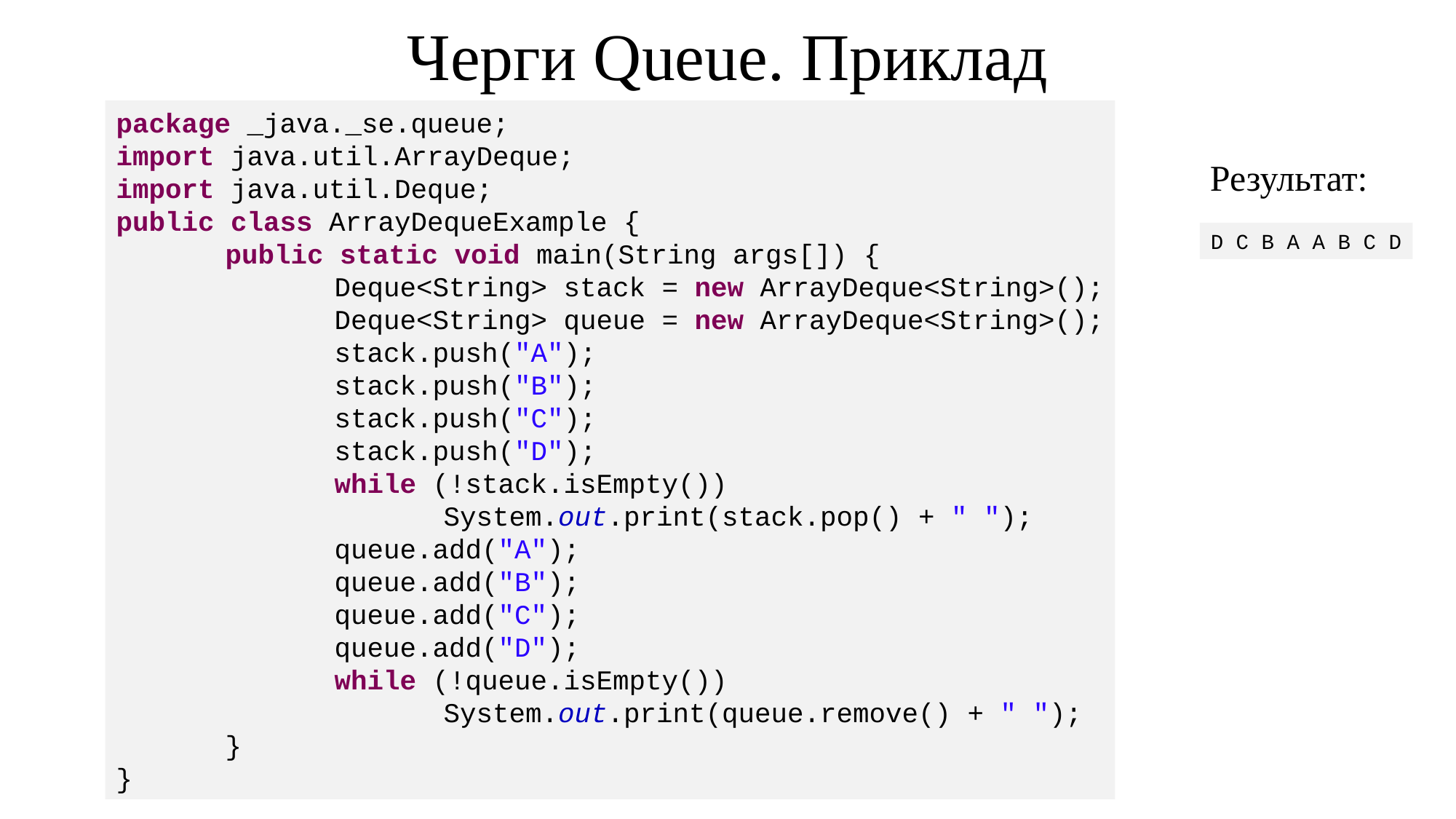

Черги Queue. Приклад
package _java._se.queue;
import java.util.ArrayDeque;
import java.util.Deque;
public class ArrayDequeExample {
	public static void main(String args[]) {
		Deque<String> stack = new ArrayDeque<String>();
		Deque<String> queue = new ArrayDeque<String>();
		stack.push("A");
		stack.push("B");
		stack.push("C");
		stack.push("D");
		while (!stack.isEmpty())
			System.out.print(stack.pop() + " ");
		queue.add("A");
		queue.add("B");
		queue.add("C");
		queue.add("D");
		while (!queue.isEmpty())
			System.out.print(queue.remove() + " ");
	}
}
Результат:
D C B A A B C D